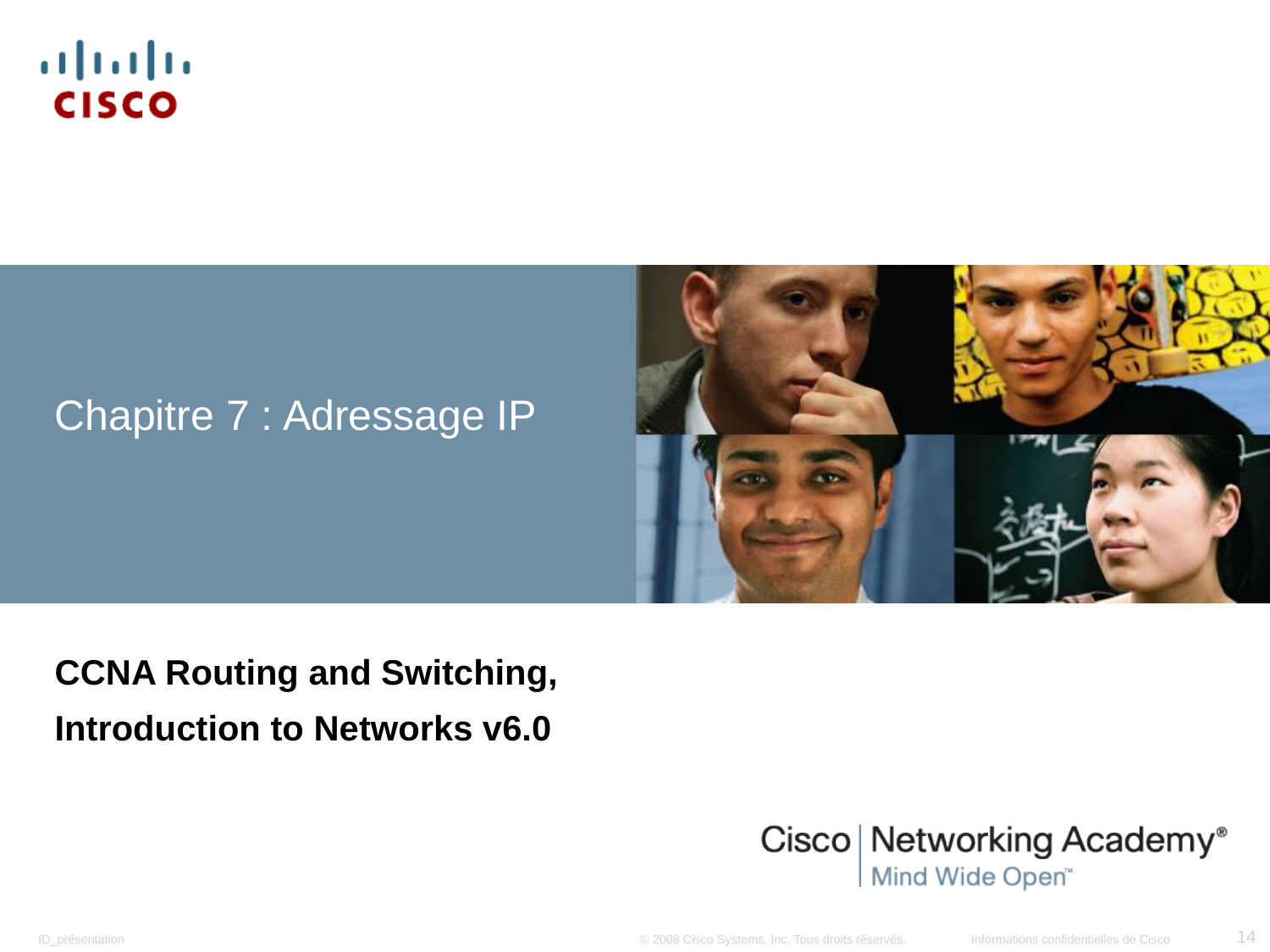

# Chapitre 7 : Adressage IP
CCNA Routing and Switching,
Introduction to Networks v6.0